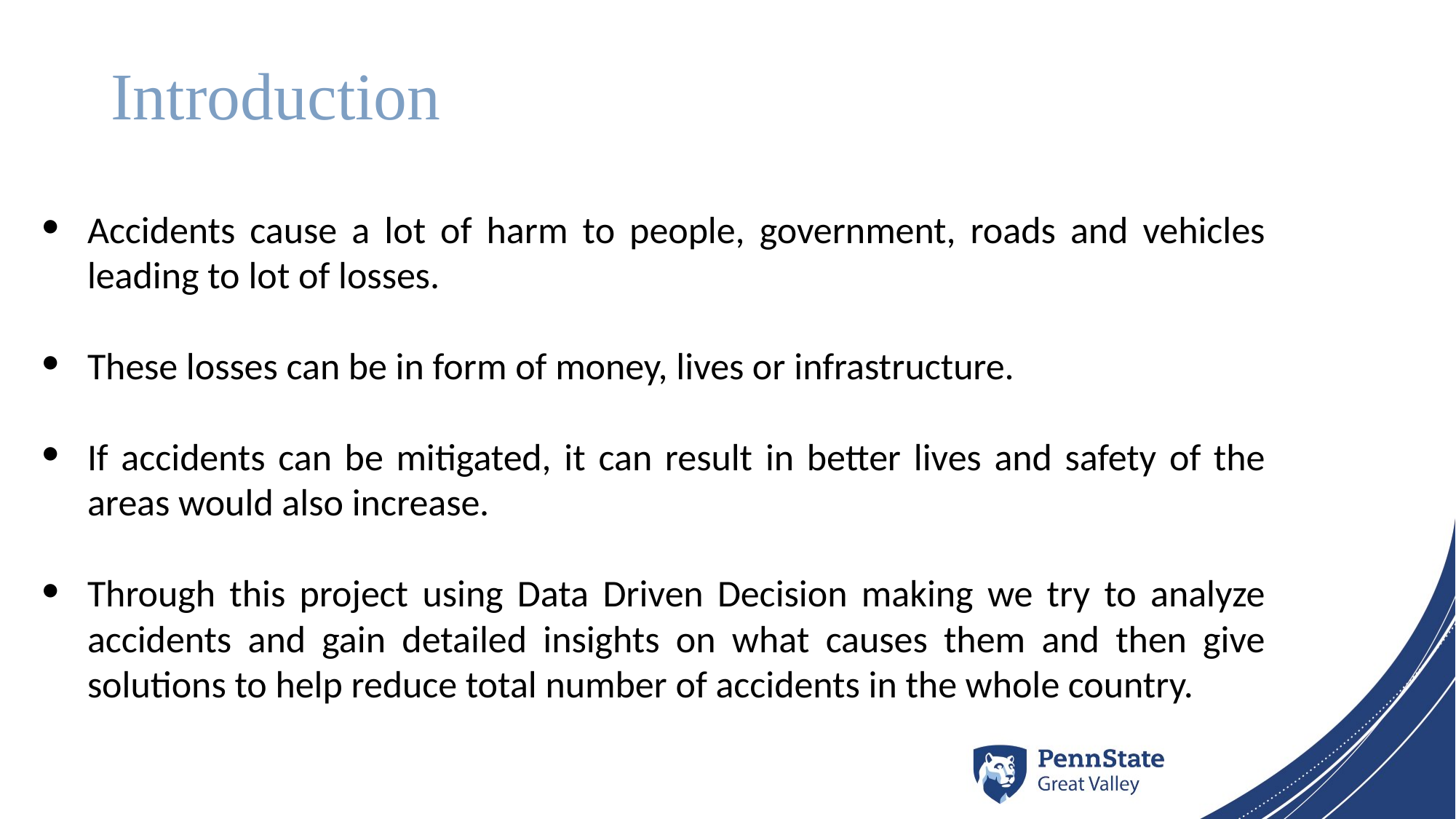

# Introduction
Accidents cause a lot of harm to people, government, roads and vehicles leading to lot of losses.

These losses can be in form of money, lives or infrastructure.

If accidents can be mitigated, it can result in better lives and safety of the areas would also increase.

Through this project using Data Driven Decision making we try to analyze accidents and gain detailed insights on what causes them and then give solutions to help reduce total number of accidents in the whole country.